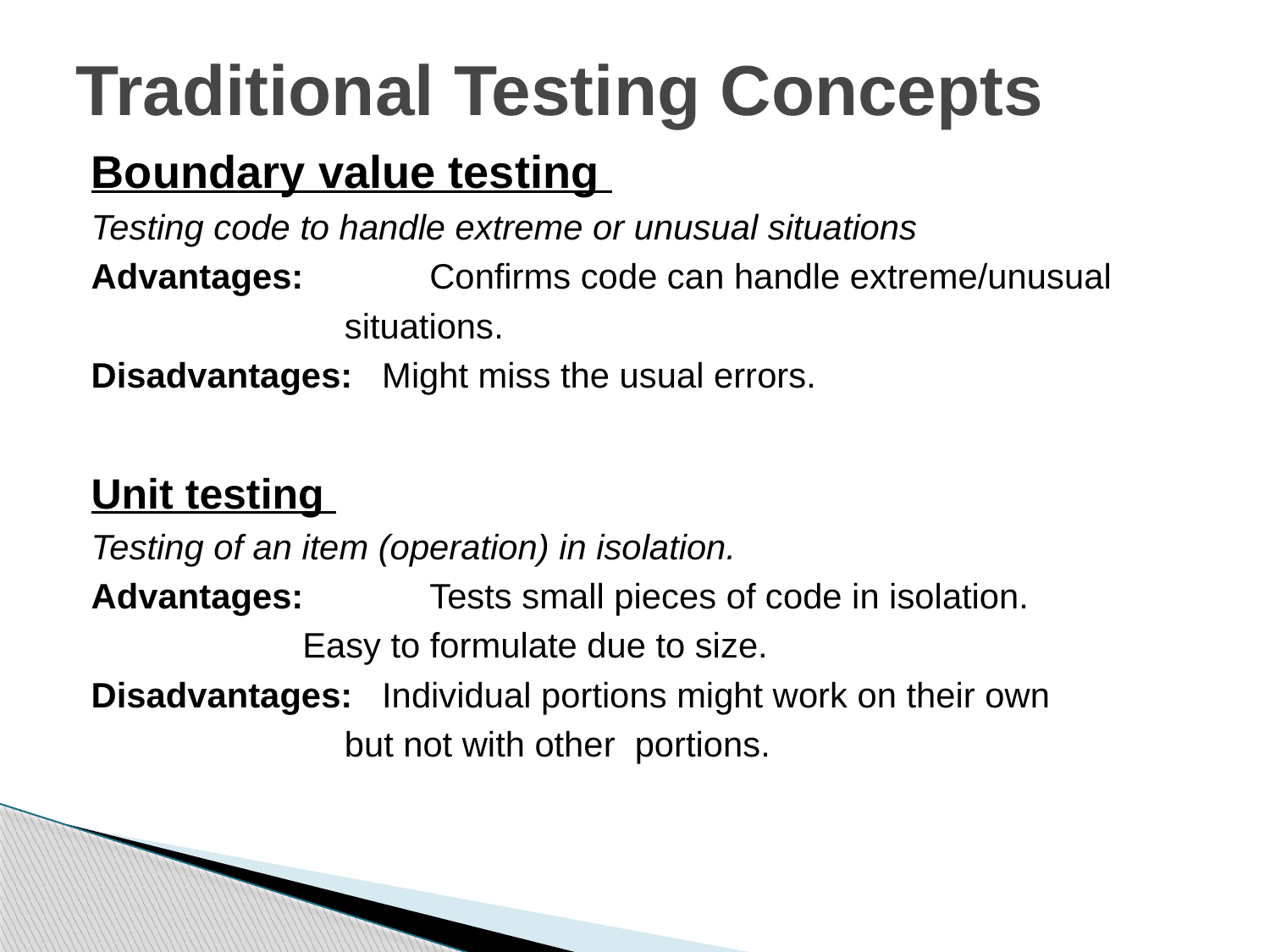

# Traditional Testing Concepts
Boundary value testing
Testing code to handle extreme or unusual situations
Advantages: 	     Confirms code can handle extreme/unusual
                          situations.
Disadvantages:   Might miss the usual errors.

Unit testing
Testing of an item (operation) in isolation.
Advantages: 	     Tests small pieces of code in isolation.
	         	     Easy to formulate due to size.
Disadvantages:   Individual portions might work on their own
                          but not with other 	portions.